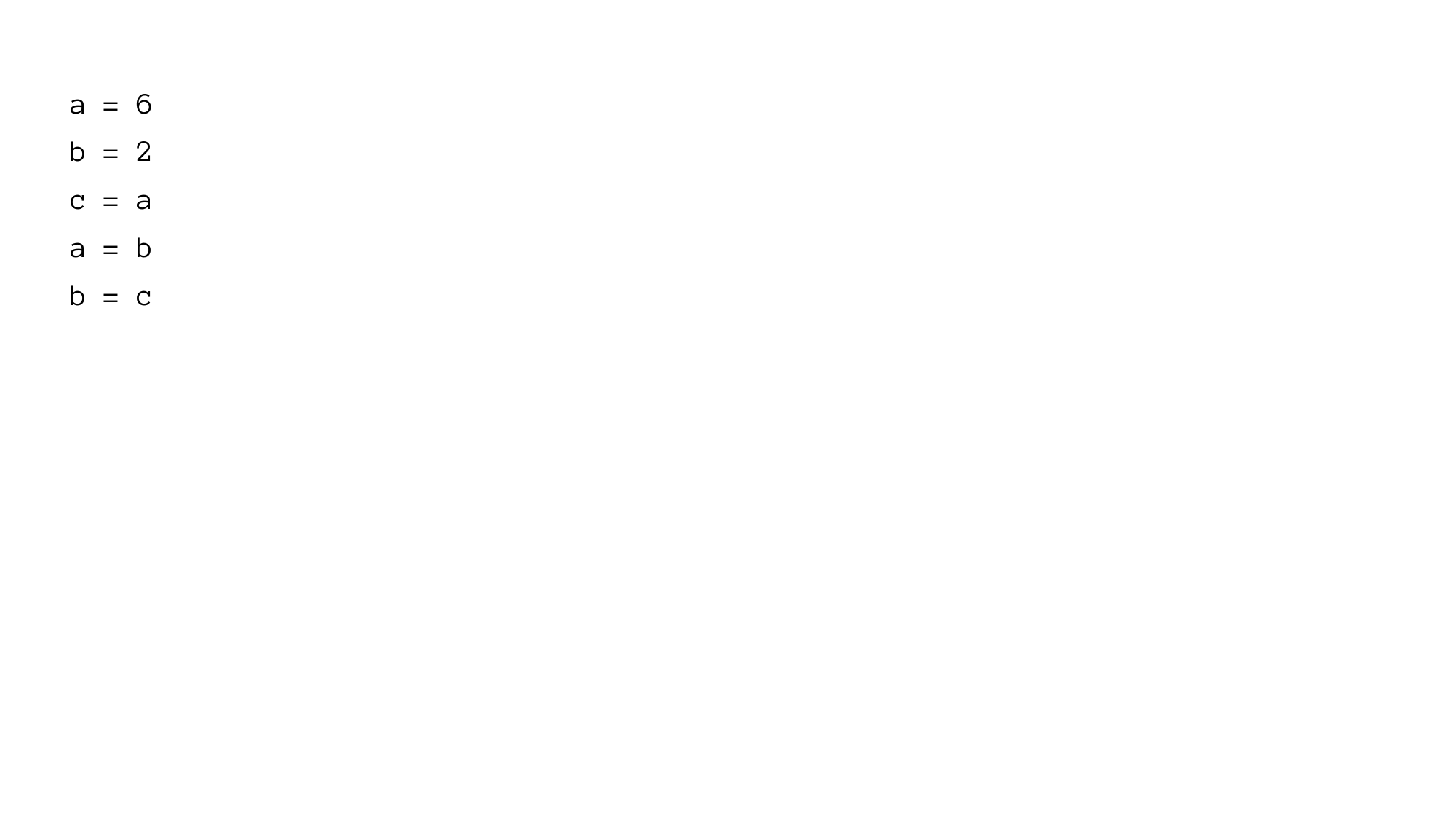

a = 6
b = 2
c = a
a = b
b = c